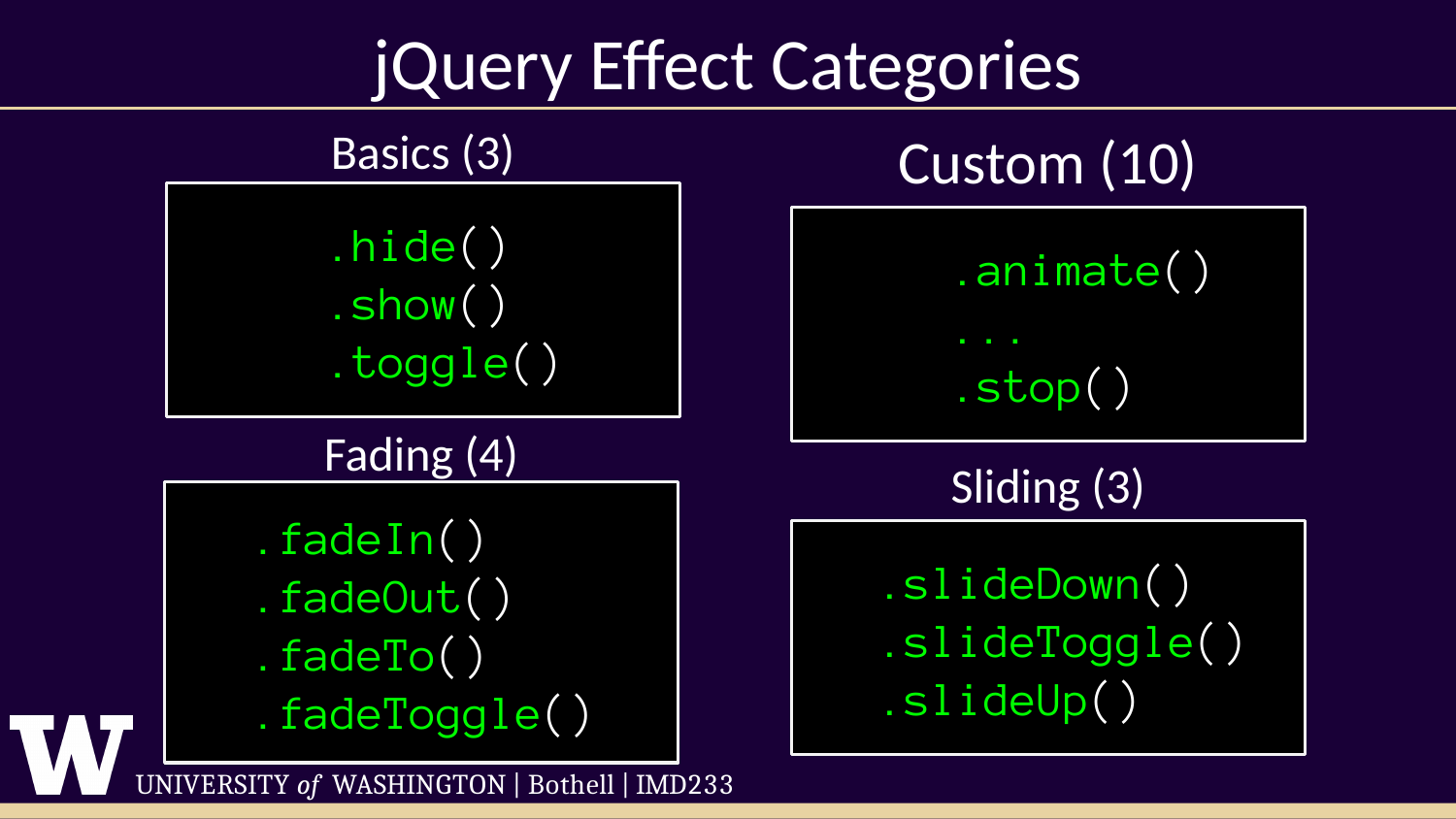

# jQuery Effect Categories
Custom (10)
Basics (3)
.hide()
.show()
.toggle()
.animate()
...
.stop()
Fading (4)
Sliding (3)
.fadeIn()
.fadeOut()
.fadeTo()
.fadeToggle()
.slideDown()
.slideToggle()
.slideUp()